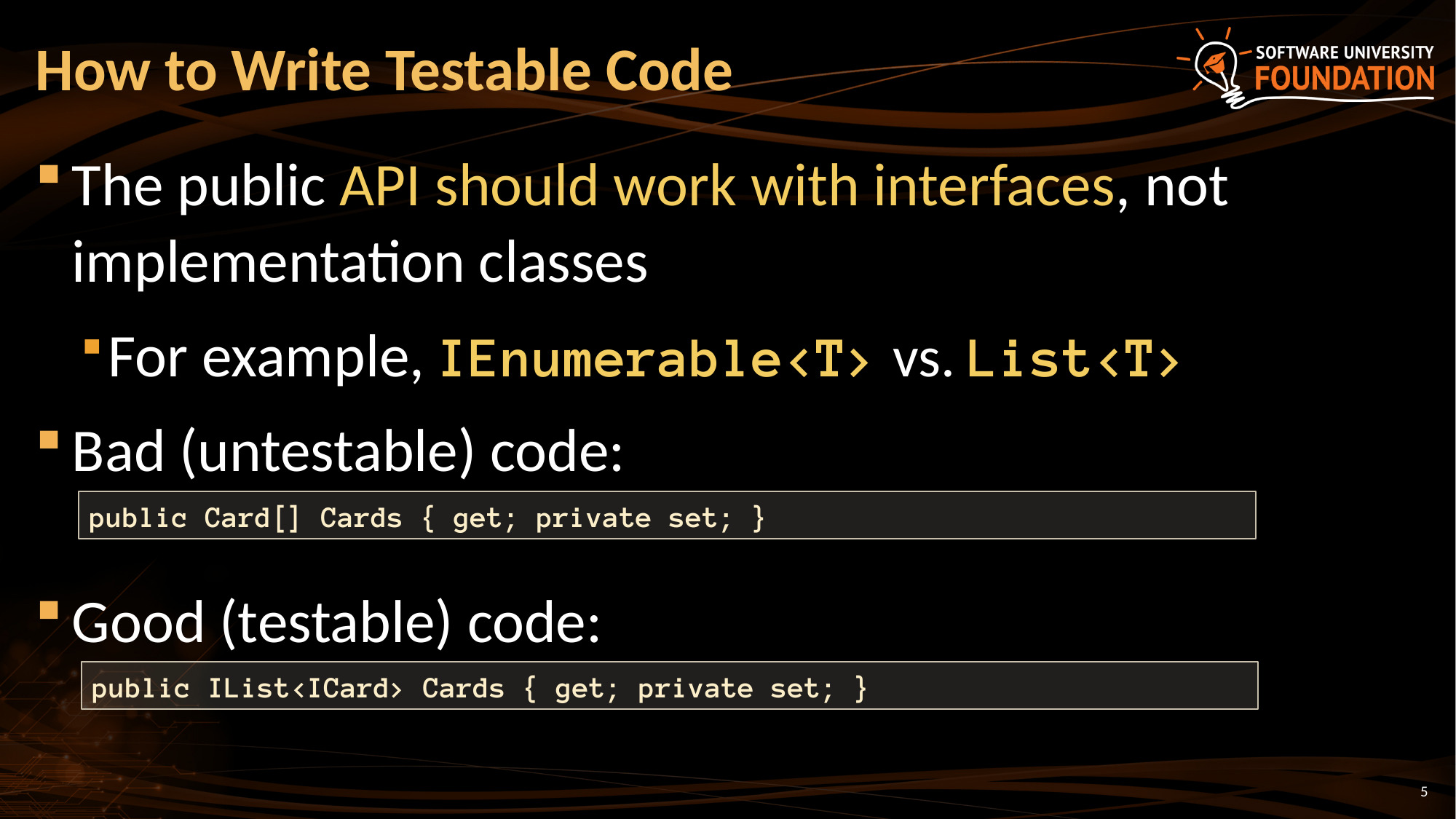

# How to Write Testable Code
The public API should work with interfaces, not implementation classes
For example, IEnumerable<T> vs. List<T>
Bad (untestable) code:
Good (testable) code:
public Card[] Cards { get; private set; }
public IList<ICard> Cards { get; private set; }
5